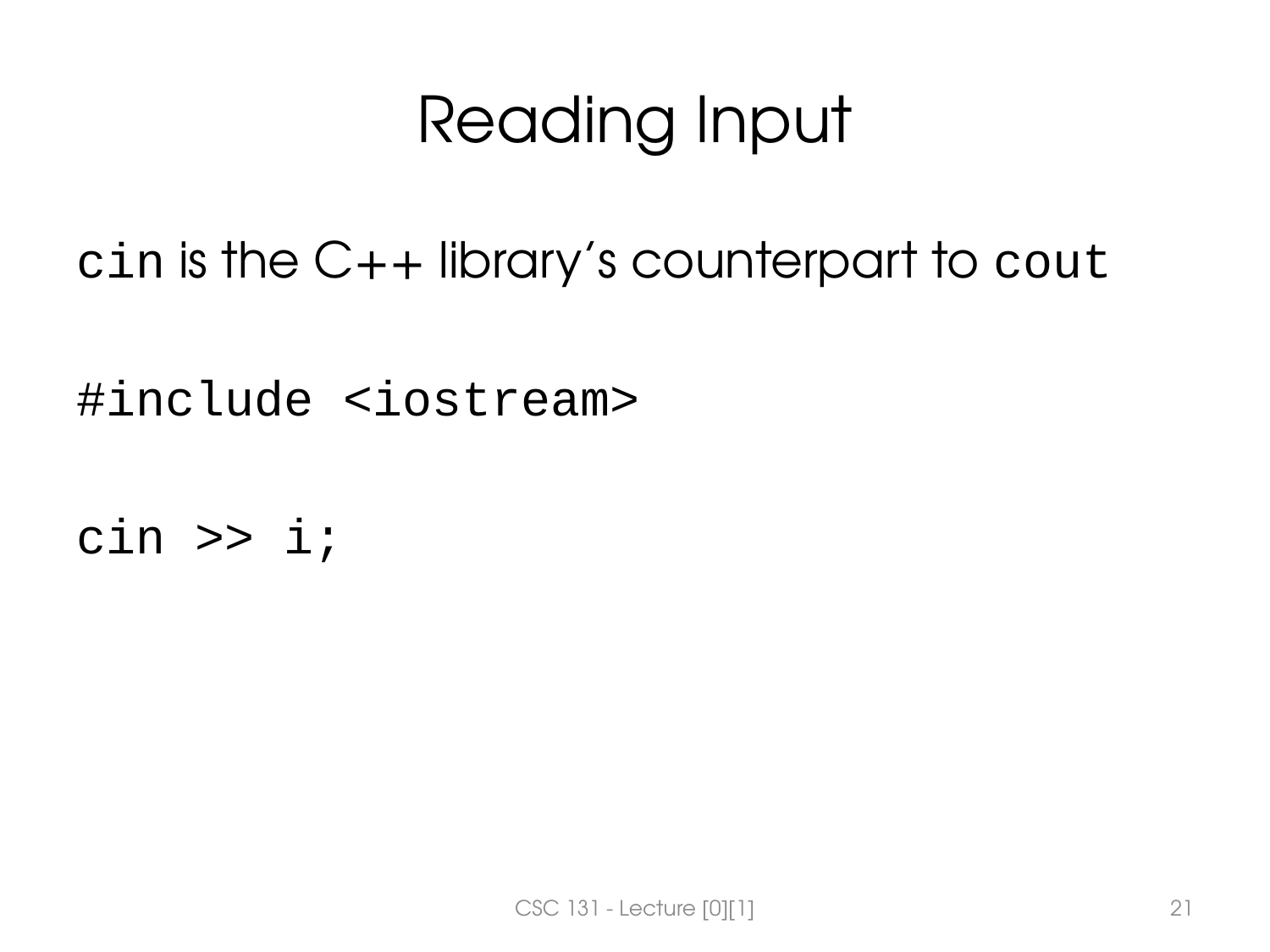

# Reading Input
cin is the C++ library’s counterpart to cout

#include <iostream>

cin >> i;
CSC 131 - Lecture [0][1]
21